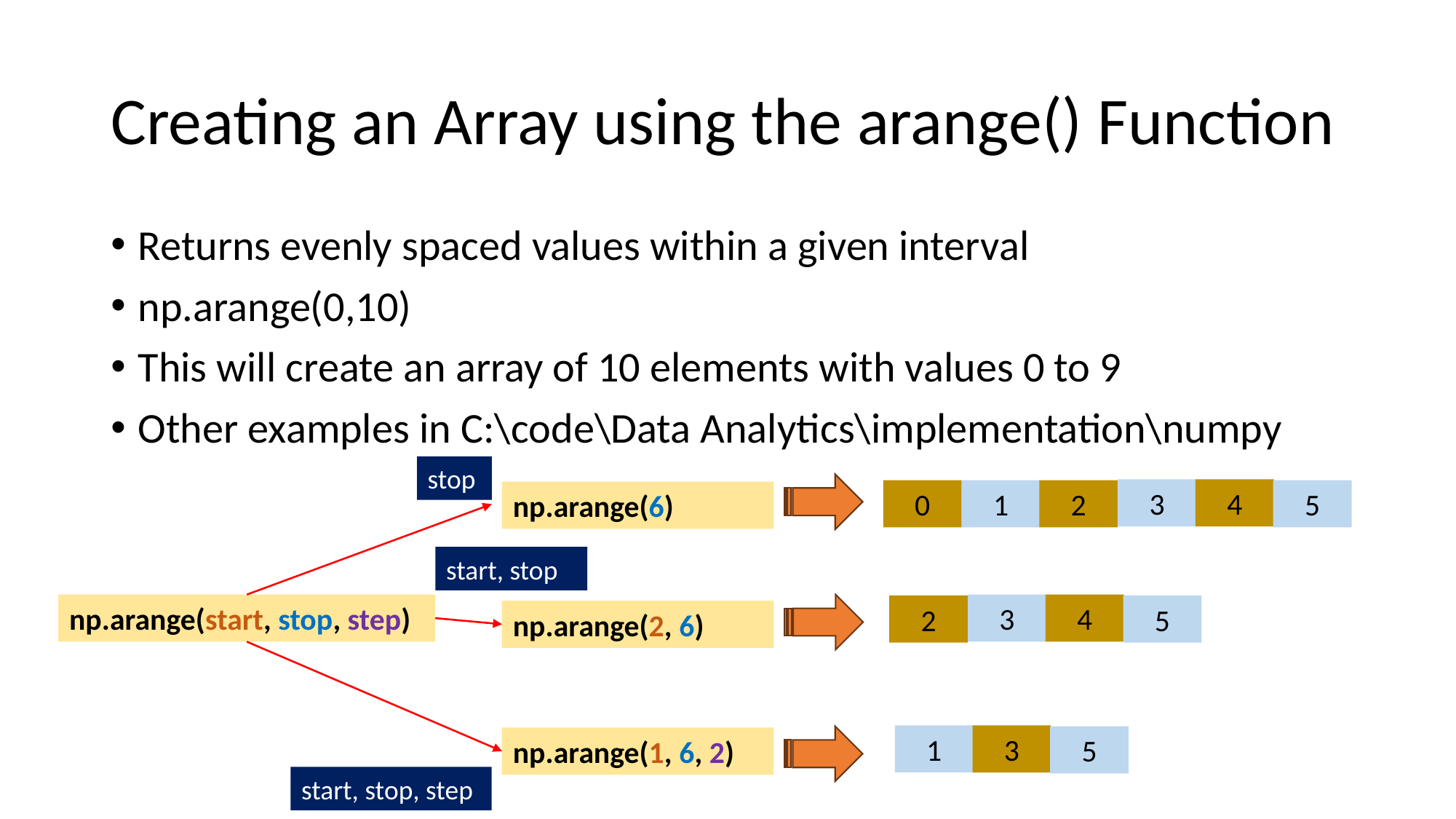

# Creating an Array using the arange() Function
Returns evenly spaced values within a given interval
np.arange(0,10)
This will create an array of 10 elements with values 0 to 9
Other examples in C:\code\Data Analytics\implementation\numpy
stop

3
4
0
1
2
5
np.arange(6)
start, stop
3
np.arange(start, stop, step)

4
2
5
np.arange(2, 6)
1
3

5
np.arange(1, 6, 2)
start, stop, step